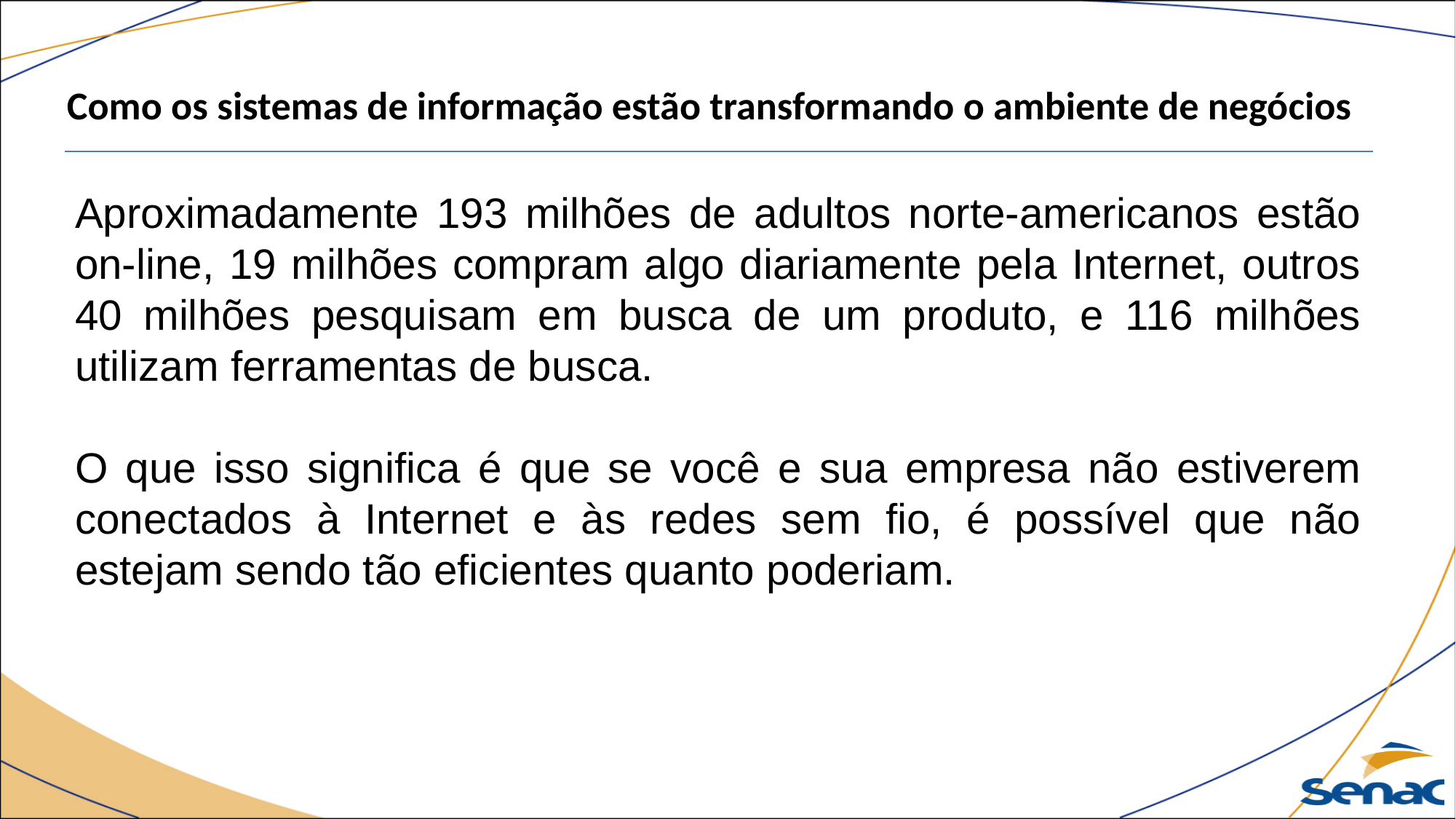

Como os sistemas de informação estão transformando o ambiente de negócios
Aproximadamente 193 milhões de adultos norte-americanos estão on-line, 19 milhões compram algo diariamente pela Internet, outros 40 milhões pesquisam em busca de um produto, e 116 milhões utilizam ferramentas de busca.

O que isso significa é que se você e sua empresa não estiverem conectados à Internet e às redes sem fio, é possível que não estejam sendo tão eficientes quanto poderiam.